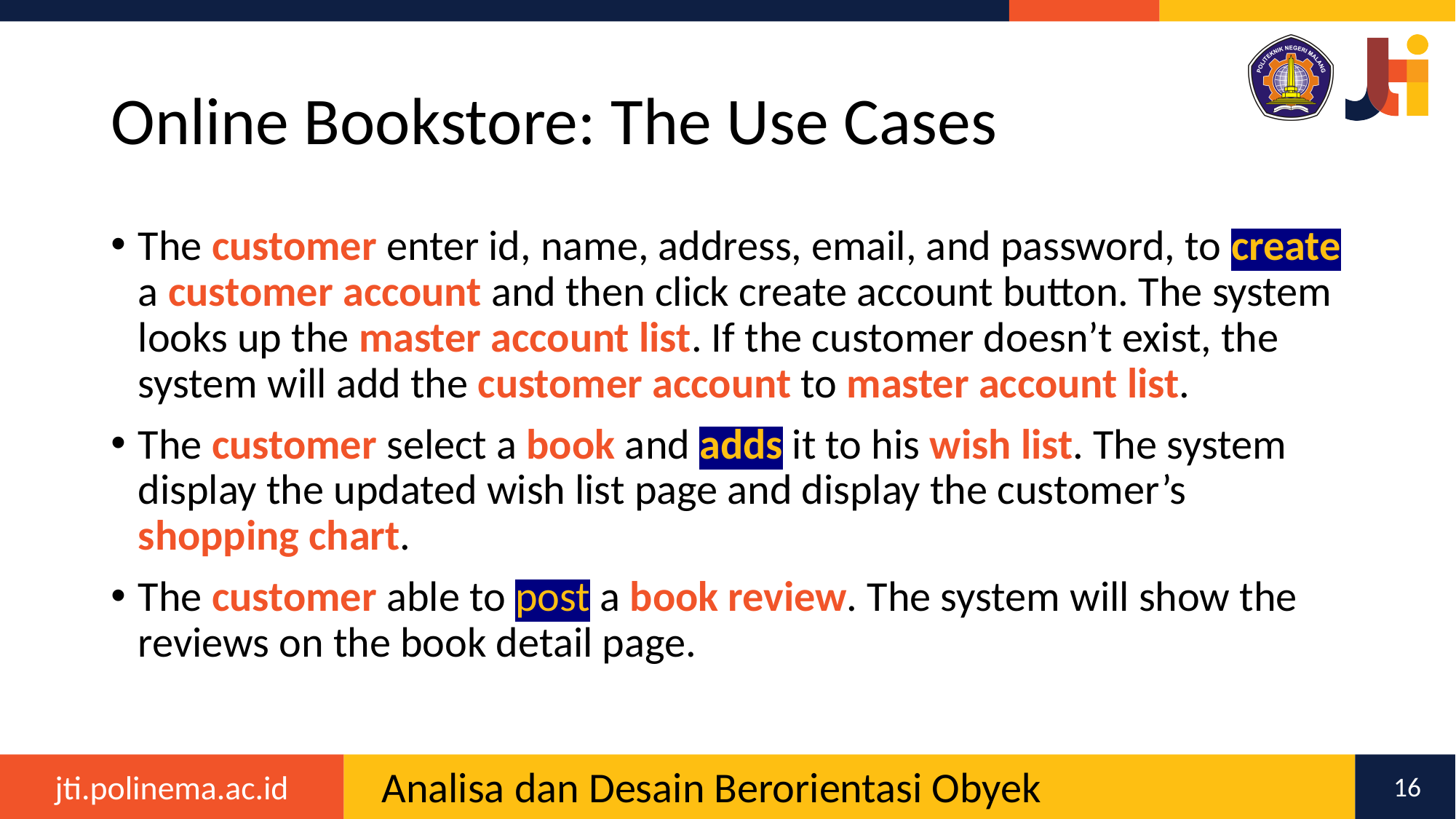

# Online Bookstore: The Use Cases
The customer enter id, name, address, email, and password, to create a customer account and then click create account button. The system looks up the master account list. If the customer doesn’t exist, the system will add the customer account to master account list.
The customer select a book and adds it to his wish list. The system display the updated wish list page and display the customer’s shopping chart.
The customer able to post a book review. The system will show the reviews on the book detail page.
16